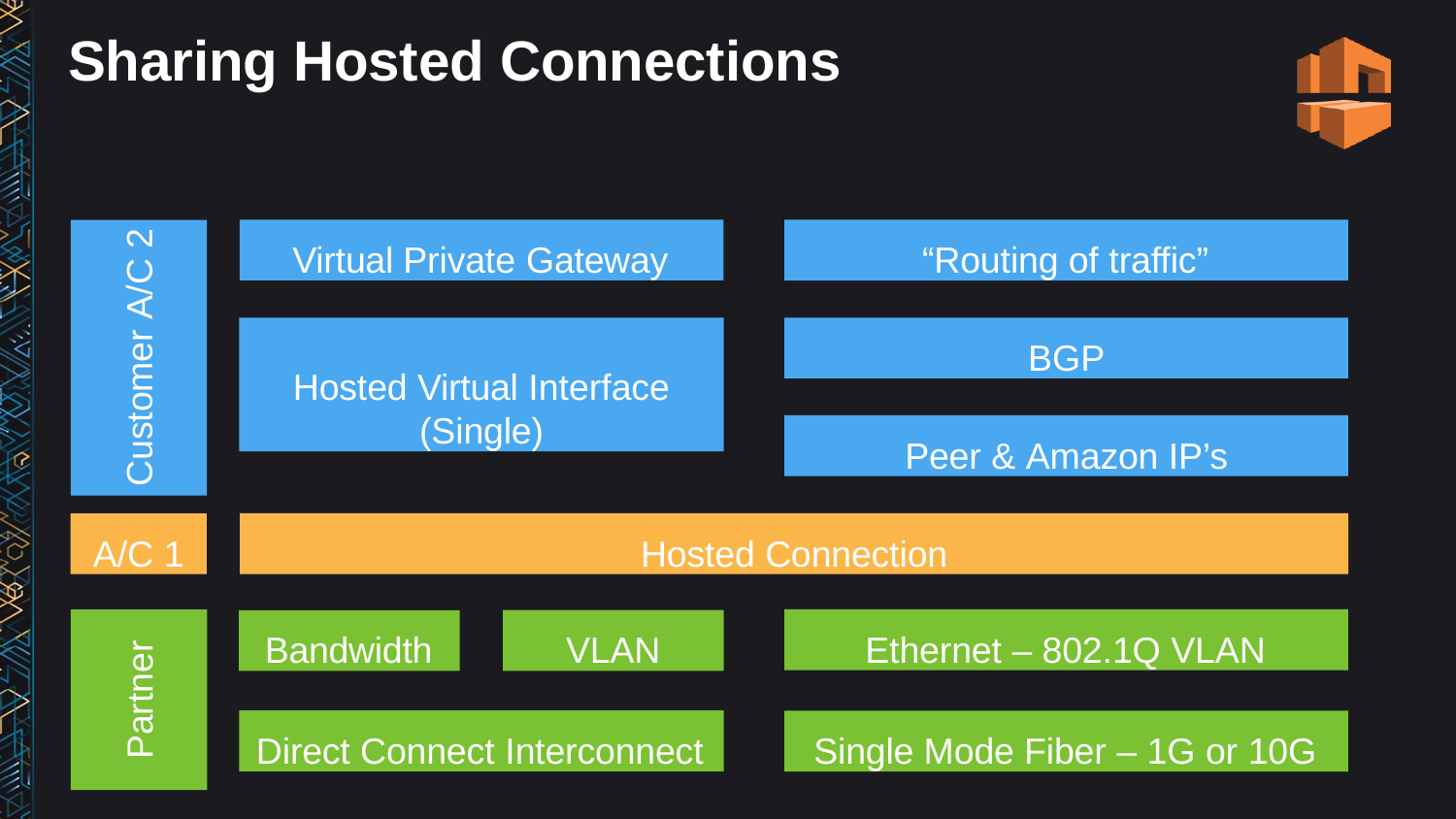

# Sharing Hosted Connections

Virtual Private Gateway
“Routing of traffic”

Customer A/C 2

Hosted Virtual Interface
(Single)
BGP
Peer & Amazon IP’s
Hosted Connection
A/C 1
Ethernet – 802.1Q VLAN

VLAN
Bandwidth
Partner
Direct Connect Interconnect
Single Mode Fiber – 1G or 10G